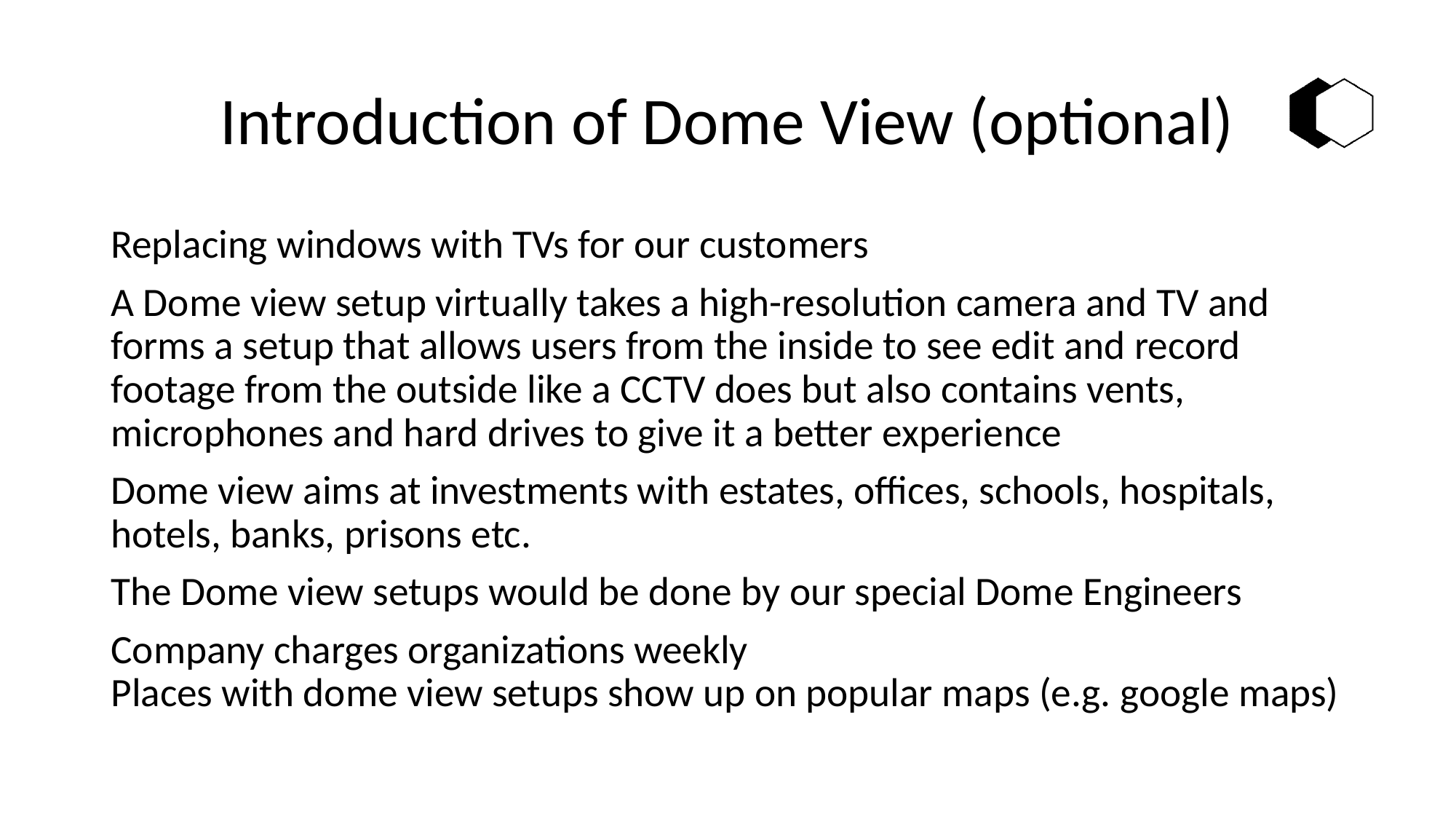

# Introduction of Dome View (optional)
Replacing windows with TVs for our customers
A Dome view setup virtually takes a high-resolution camera and TV and forms a setup that allows users from the inside to see edit and record footage from the outside like a CCTV does but also contains vents, microphones and hard drives to give it a better experience
Dome view aims at investments with estates, offices, schools, hospitals, hotels, banks, prisons etc.
The Dome view setups would be done by our special Dome Engineers
Company charges organizations weekly
Places with dome view setups show up on popular maps (e.g. google maps)